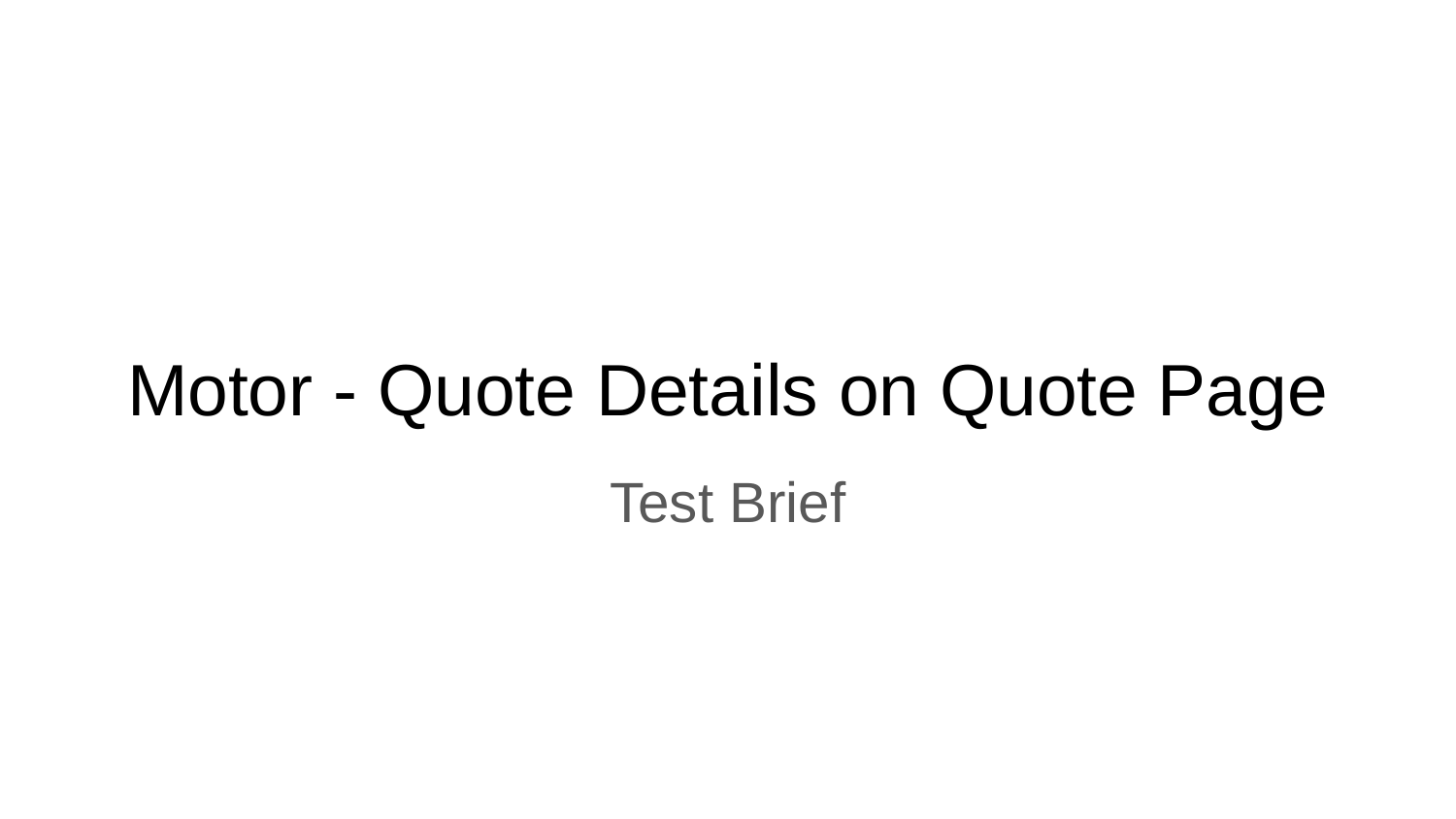

# Motor - Quote Details on Quote Page
Test Brief